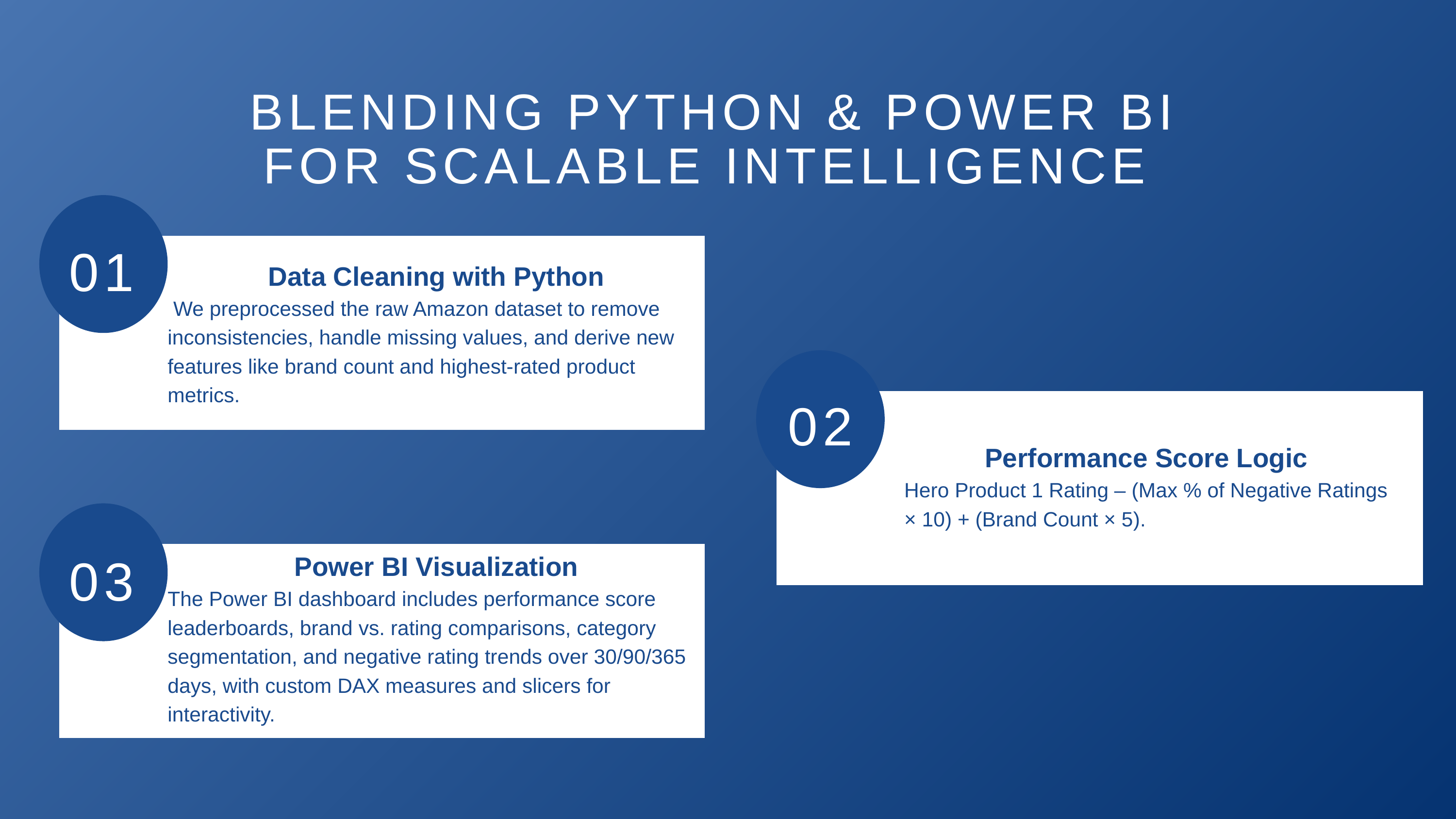

BLENDING PYTHON & POWER BI FOR SCALABLE INTELLIGENCE

01
Data Cleaning with Python
 We preprocessed the raw Amazon dataset to remove inconsistencies, handle missing values, and derive new features like brand count and highest-rated product metrics.

02
Performance Score Logic
Hero Product 1 Rating – (Max % of Negative Ratings × 10) + (Brand Count × 5).

Power BI Visualization
The Power BI dashboard includes performance score leaderboards, brand vs. rating comparisons, category segmentation, and negative rating trends over 30/90/365 days, with custom DAX measures and slicers for interactivity.

03